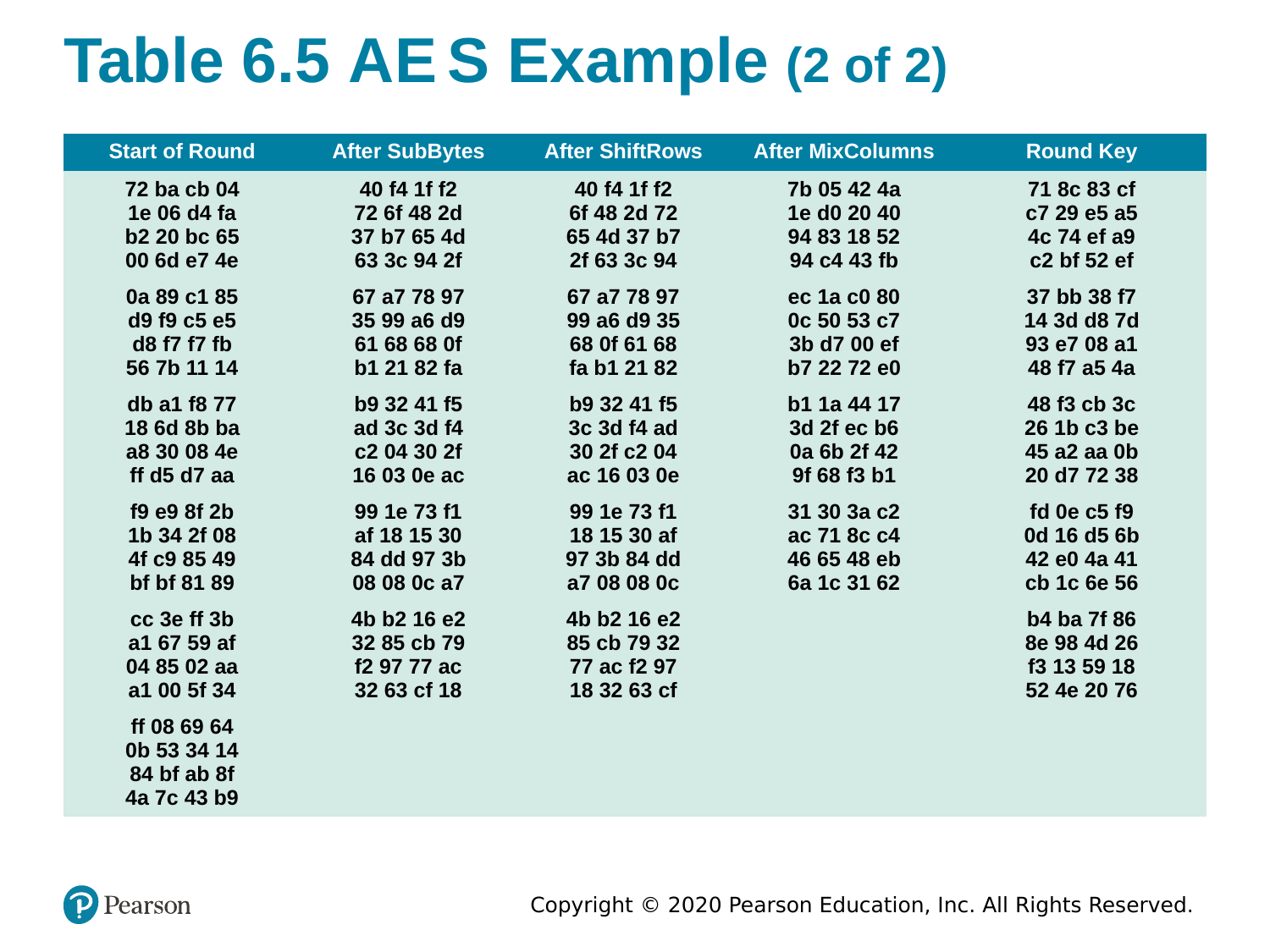

# Table 6.5 A E S Example (2 of 2)
| Start of Round | After SubBytes | After ShiftRows | After MixColumns | Round Key |
| --- | --- | --- | --- | --- |
| 72 ba cb 04 1e 06 d4 fa b2 20 bc 65 00 6d e7 4e | 40 f4 1f f2 72 6f 48 2d 37 b7 65 4d 63 3c 94 2f | 40 f4 1f f2 6f 48 2d 72 65 4d 37 b7 2f 63 3c 94 | 7b 05 42 4a 1e d0 20 40 94 83 18 52 94 c4 43 fb | 71 8c 83 cf c7 29 e5 a5 4c 74 ef a9 c2 bf 52 ef |
| 0a 89 c1 85 d9 f9 c5 e5 d8 f7 f7 fb 56 7b 11 14 | 67 a7 78 97 35 99 a6 d9 61 68 68 0f b1 21 82 fa | 67 a7 78 97 99 a6 d9 35 68 0f 61 68 fa b1 21 82 | ec 1a c0 80 0c 50 53 c7 3b d7 00 ef b7 22 72 e0 | 37 bb 38 f7 14 3d d8 7d 93 e7 08 a1 48 f7 a5 4a |
| db a1 f8 77 18 6d 8b ba a8 30 08 4e ff d5 d7 aa | b9 32 41 f5 ad 3c 3d f4 c2 04 30 2f 16 03 0e ac | b9 32 41 f5 3c 3d f4 ad 30 2f c2 04 ac 16 03 0e | b1 1a 44 17 3d 2f ec b6 0a 6b 2f 42 9f 68 f3 b1 | 48 f3 cb 3c 26 1b c3 be 45 a2 aa 0b 20 d7 72 38 |
| f9 e9 8f 2b 1b 34 2f 08 4f c9 85 49 bf bf 81 89 | 99 1e 73 f1 af 18 15 30 84 dd 97 3b 08 08 0c a7 | 99 1e 73 f1 18 15 30 af 97 3b 84 dd a7 08 08 0c | 31 30 3a c2 ac 71 8c c4 46 65 48 eb 6a 1c 31 62 | fd 0e c5 f9 0d 16 d5 6b 42 e0 4a 41 cb 1c 6e 56 |
| cc 3e ff 3b a1 67 59 af 04 85 02 aa a1 00 5f 34 | 4b b2 16 e2 32 85 cb 79 f2 97 77 ac 32 63 cf 18 | 4b b2 16 e2 85 cb 79 32 77 ac f2 97 18 32 63 cf |  | b4 ba 7f 86 8e 98 4d 26 f3 13 59 18 52 4e 20 76 |
| ff 08 69 64 0b 53 34 14 84 bf ab 8f 4a 7c 43 b9 |  |  |  |  |